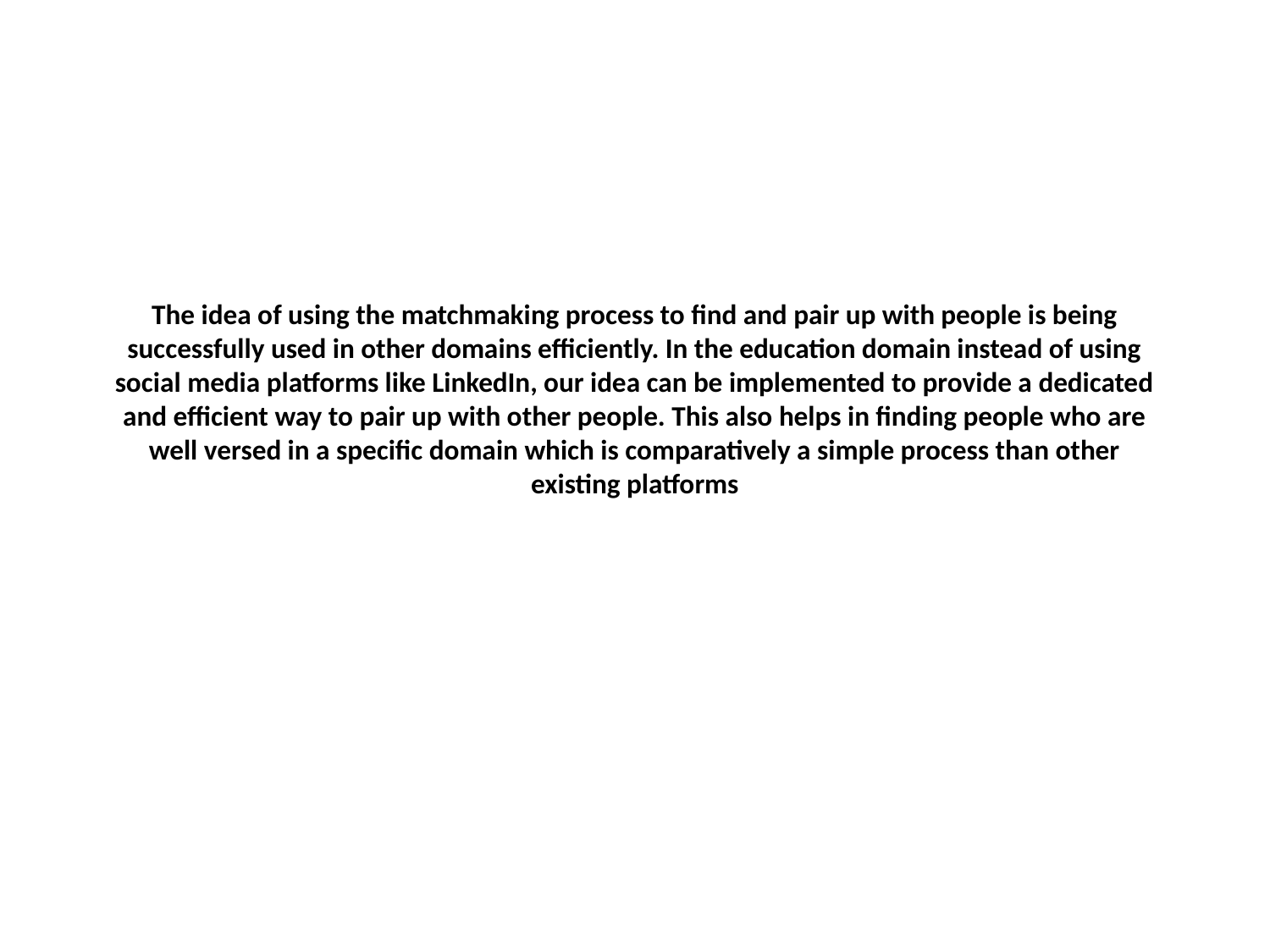

# The idea of using the matchmaking process to find and pair up with people is being successfully used in other domains efficiently. In the education domain instead of using social media platforms like LinkedIn, our idea can be implemented to provide a dedicated and efficient way to pair up with other people. This also helps in finding people who are well versed in a specific domain which is comparatively a simple process than other existing platforms